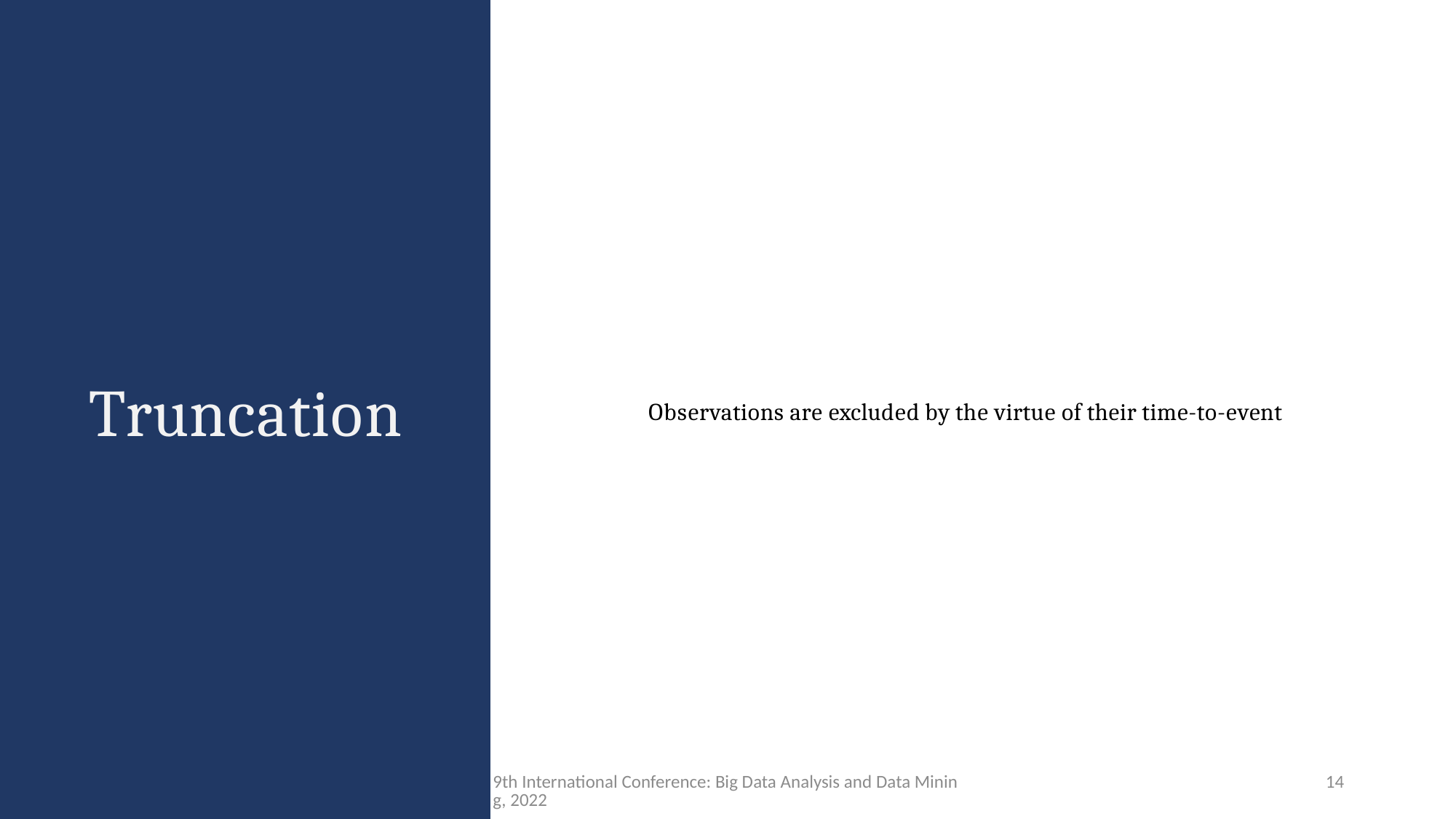

Truncation
Observations are excluded by the virtue of their time-to-event
9th International Conference: Big Data Analysis and Data Mining, 2022
14